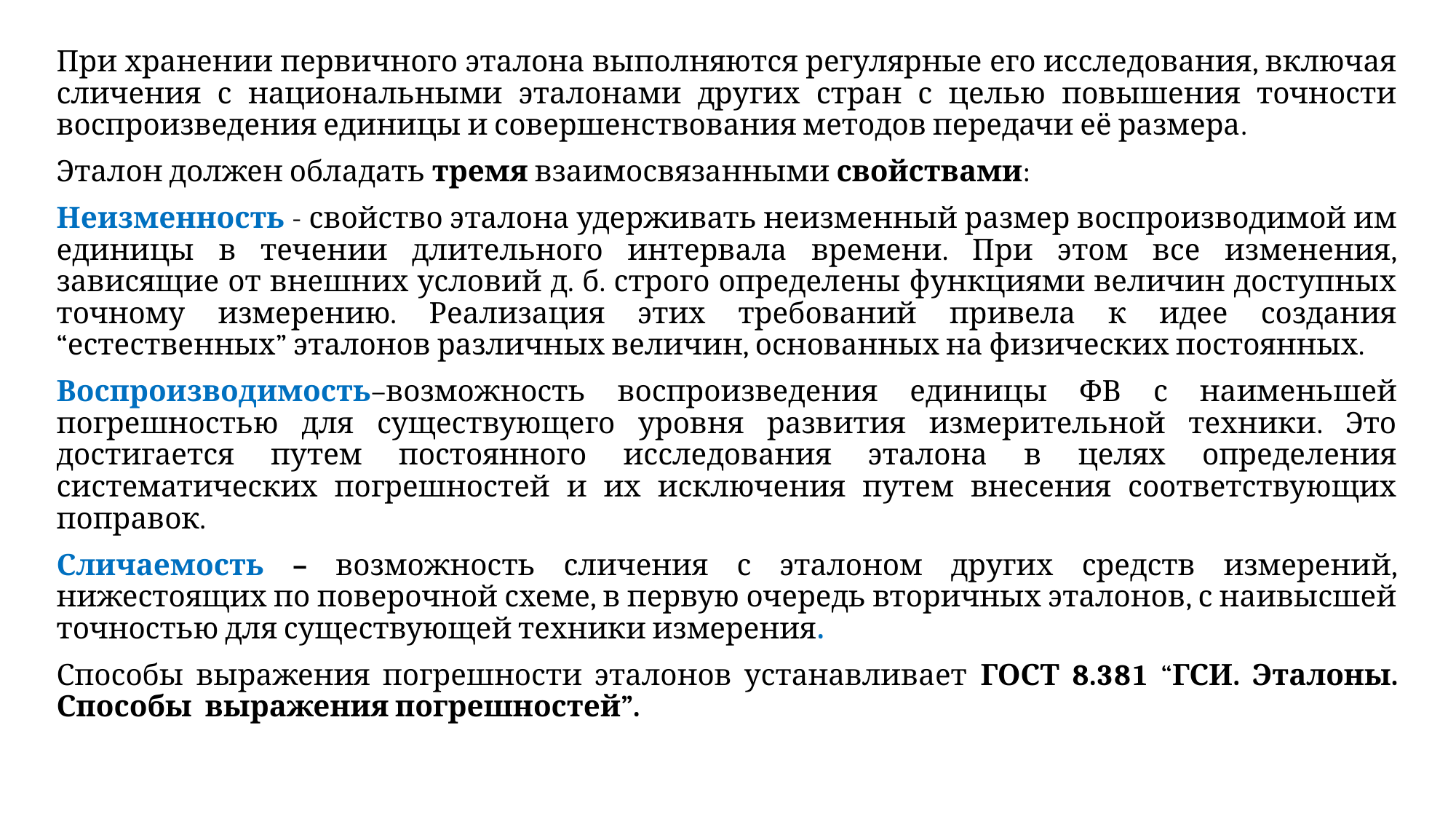

#
При хранении первичного эталона выполняются регулярные его исследования, включая сличения с национальными эталонами других стран с целью повышения точности воспроизведения единицы и совершенствования методов передачи её размера.
Эталон должен обладать тремя взаимосвязанными свойствами:
Неизменность - свойство эталона удерживать неизменный размер воспроизводимой им единицы в течении длительного интервала времени. При этом все изменения, зависящие от внешних условий д. б. строго определены функциями величин доступных точному измерению. Реализация этих требований привела к идее создания “естественных” эталонов различных величин, основанных на физических постоянных.
Воспроизводимость–возможность воспроизведения единицы ФВ с наименьшей погрешностью для существующего уровня развития измерительной техники. Это достигается путем постоянного исследования эталона в целях определения систематических погрешностей и их исключения путем внесения соответствующих поправок.
Сличаемость – возможность сличения с эталоном других средств измерений, нижестоящих по поверочной схеме, в первую очередь вторичных эталонов, с наивысшей точностью для существующей техники измерения.
Способы выражения погрешности эталонов устанавливает ГОСТ 8.381 “ГСИ. Эталоны. Способы  выражения погрешностей”.